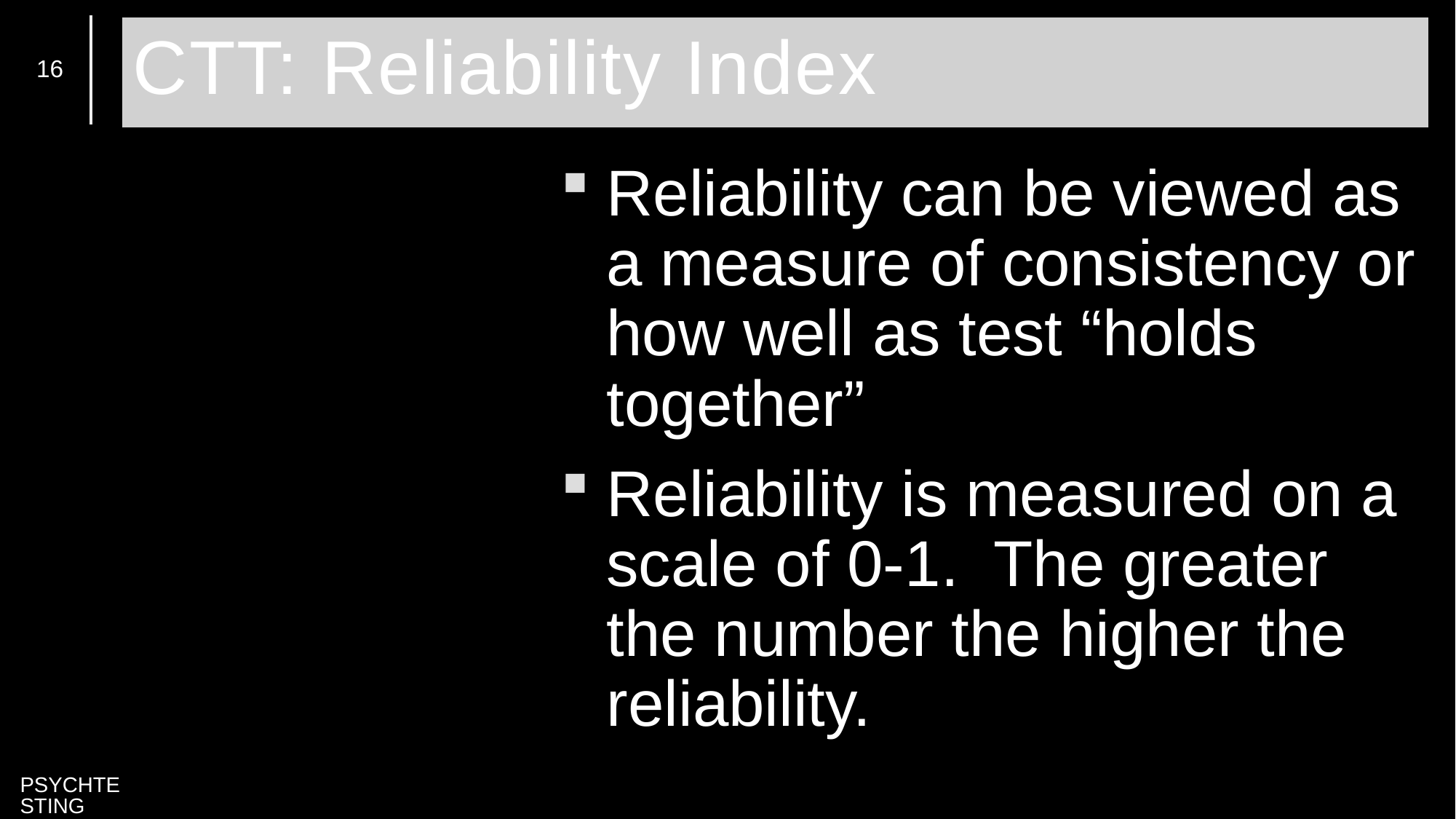

# CTT: Reliability Index
16
Reliability can be viewed as a measure of consistency or how well as test “holds together”
Reliability is measured on a scale of 0-1.  The greater the number the higher the reliability.
PsychTesting